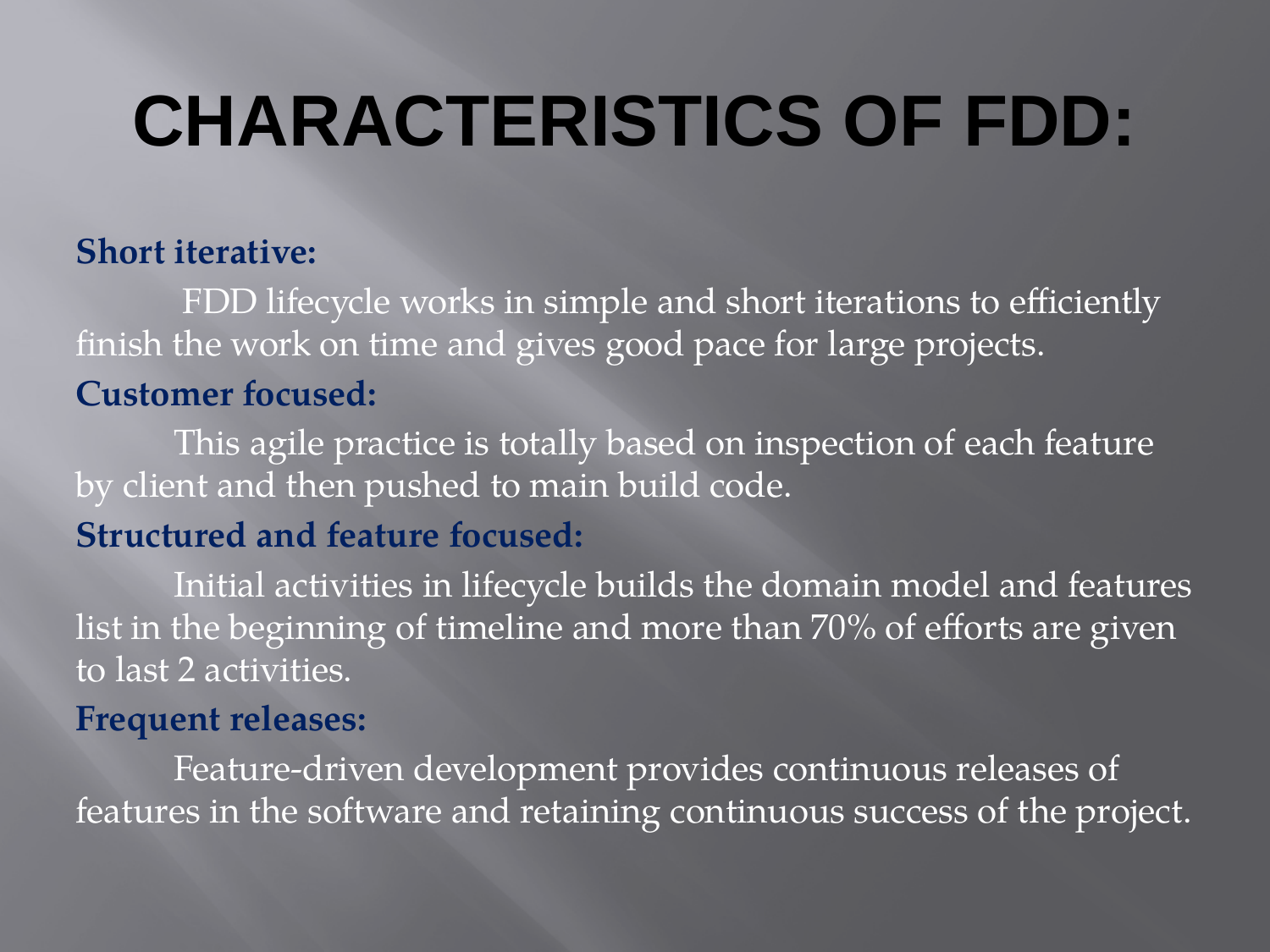

# CHARACTERISTICS OF FDD:
Short iterative:
            FDD lifecycle works in simple and short iterations to efficiently finish the work on time and gives good pace for large projects.
Customer focused:
           This agile practice is totally based on inspection of each feature by client and then pushed to main build code.
Structured and feature focused:
           Initial activities in lifecycle builds the domain model and features list in the beginning of timeline and more than 70% of efforts are given to last 2 activities.
Frequent releases:
           Feature-driven development provides continuous releases of features in the software and retaining continuous success of the project.